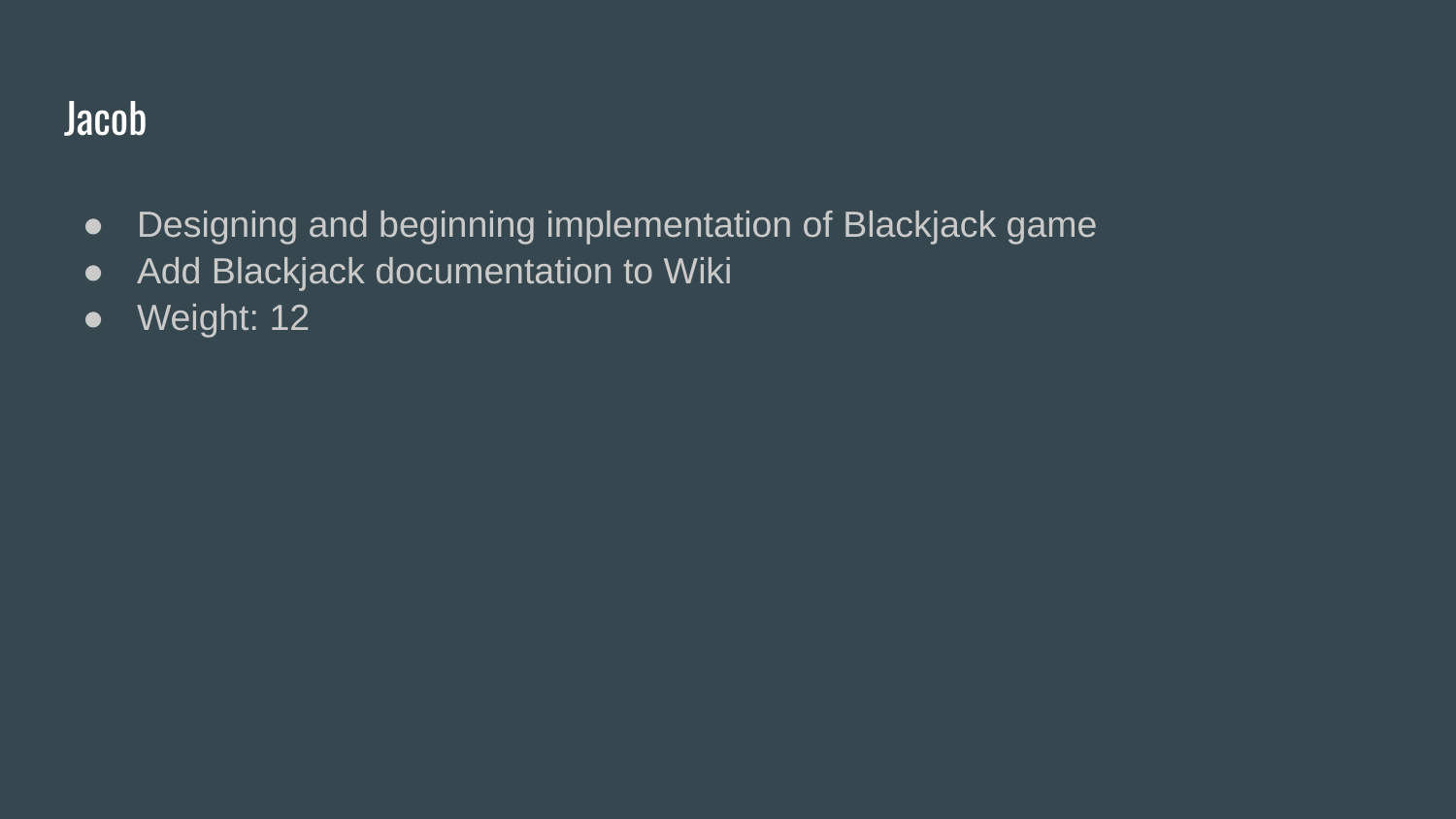

# Jacob
Designing and beginning implementation of Blackjack game
Add Blackjack documentation to Wiki
Weight: 12